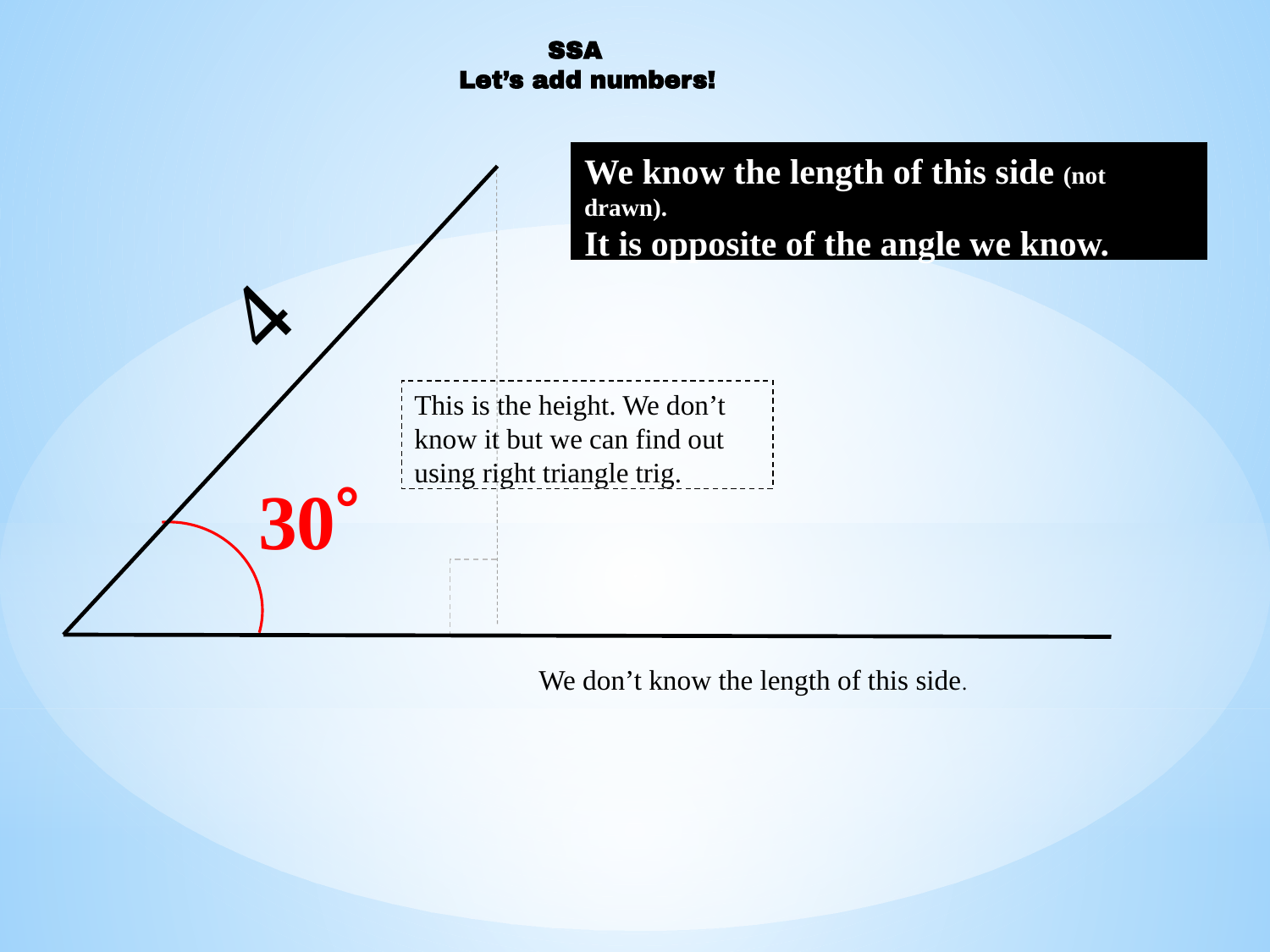

SSA
Let’s add numbers!
We know the length of this side (not drawn).
It is opposite of the angle we know.
4
This is the height. We don’t know it but we can find out using right triangle trig.
30˚

We don’t know the length of this side.